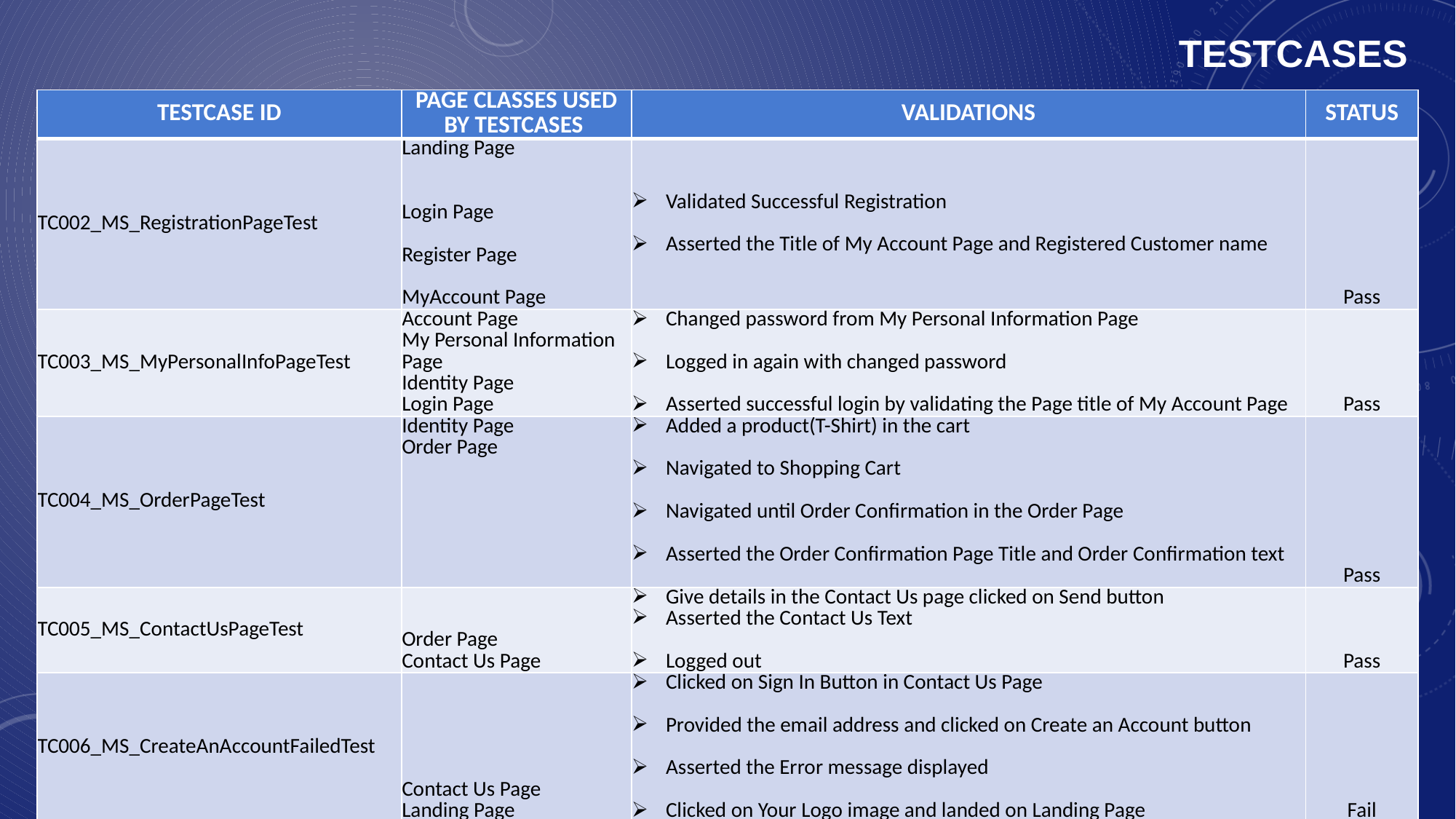

# Testcases
| TESTCASE ID | PAGE CLASSES USED BY TESTCASES | VALIDATIONS | STATUS |
| --- | --- | --- | --- |
| TC002\_MS\_RegistrationPageTest | Landing Page Login Page Register Page MyAccount Page | Validated Successful Registration Asserted the Title of My Account Page and Registered Customer name | Pass |
| TC003\_MS\_MyPersonalInfoPageTest | Account Page My Personal Information Page Identity Page Login Page | Changed password from My Personal Information Page Logged in again with changed password Asserted successful login by validating the Page title of My Account Page | Pass |
| TC004\_MS\_OrderPageTest | Identity Page Order Page | Added a product(T-Shirt) in the cart Navigated to Shopping Cart Navigated until Order Confirmation in the Order Page Asserted the Order Confirmation Page Title and Order Confirmation text | Pass |
| TC005\_MS\_ContactUsPageTest | Order Page Contact Us Page | Give details in the Contact Us page clicked on Send button Asserted the Contact Us Text Logged out | Pass |
| TC006\_MS\_CreateAnAccountFailedTest | Contact Us Page Landing Page | Clicked on Sign In Button in Contact Us Page Provided the email address and clicked on Create an Account button Asserted the Error message displayed Clicked on Your Logo image and landed on Landing Page | Fail |
| TC001\_MS\_LandingPageTest | Landing Page | Validate Landing Page Title Clicked on Follow Us Links Navigated to different windows Asserted the child windows and Closed the Childwindows | Pass |